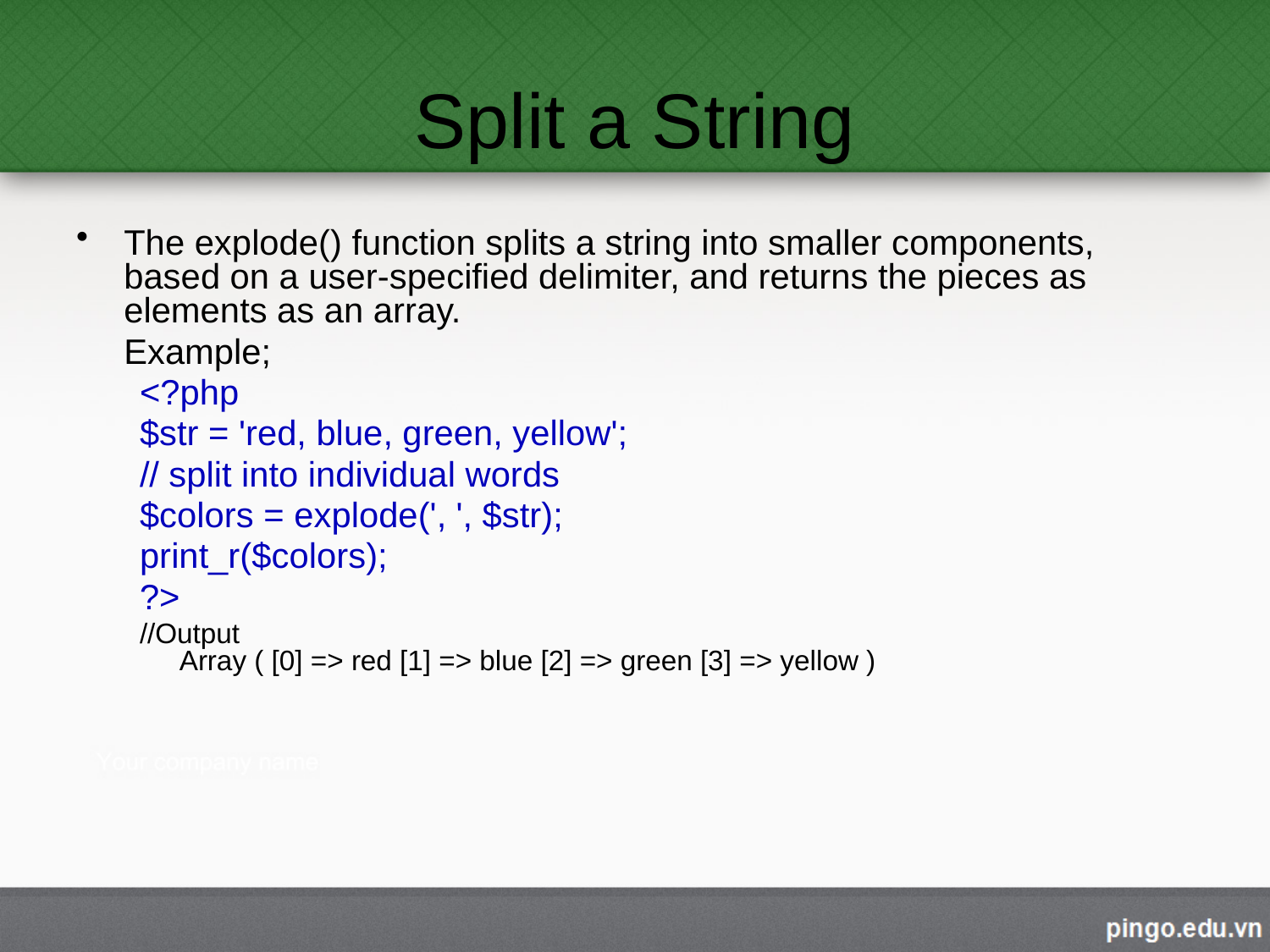

# Split a String
The explode() function splits a string into smaller components, based on a user-specified delimiter, and returns the pieces as elements as an array.
	Example;
<?php
$str = 'red, blue, green, yellow';
// split into individual words
$colors = explode(', ', $str);
print_r($colors);
?>
//Output
Array ( [0] => red [1] => blue [2] => green [3] => yellow )